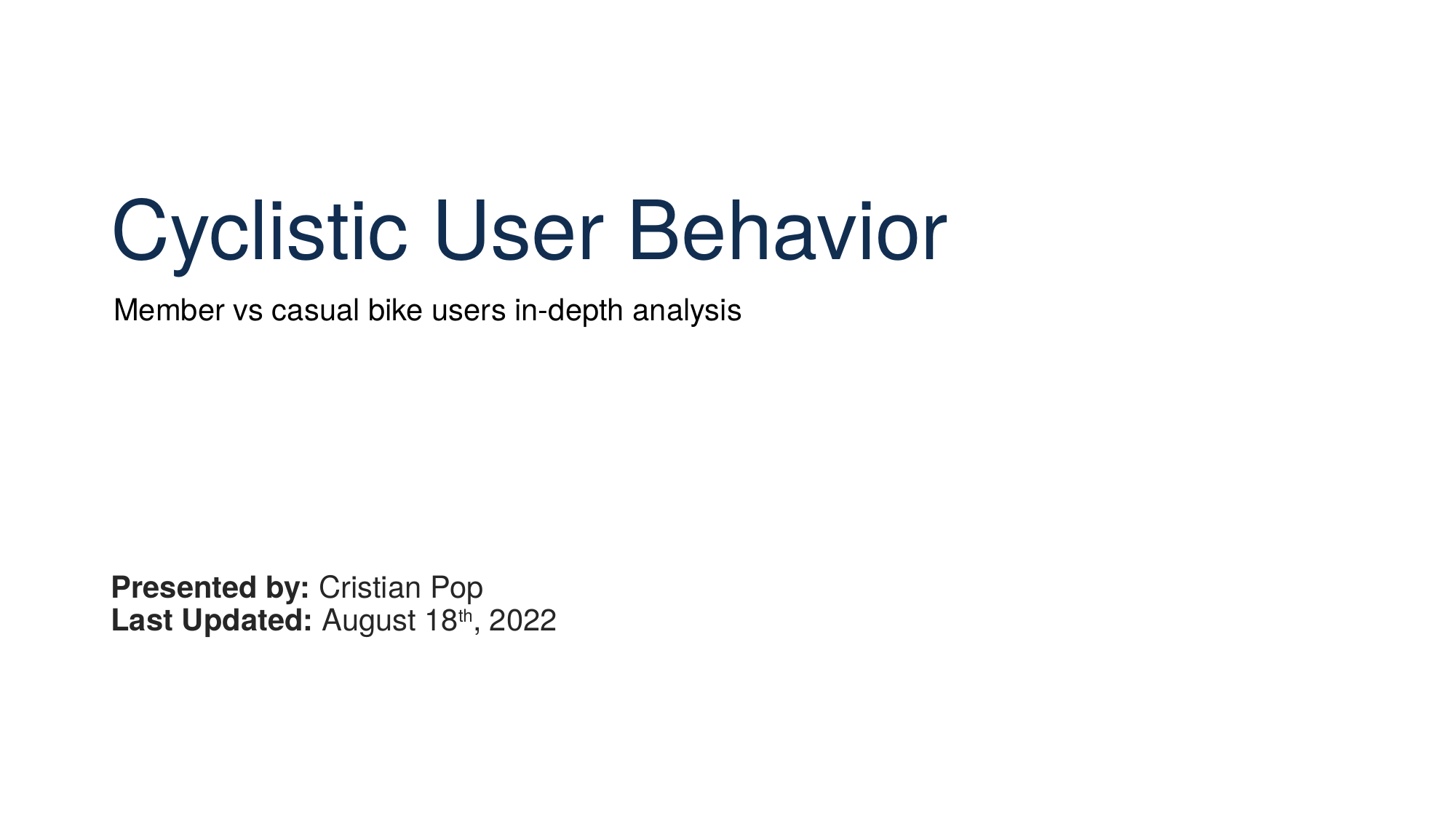

# Cyclistic User Behavior
Member vs casual bike users in-depth analysis
Presented by: Cristian Pop
Last Updated: August 18th, 2022